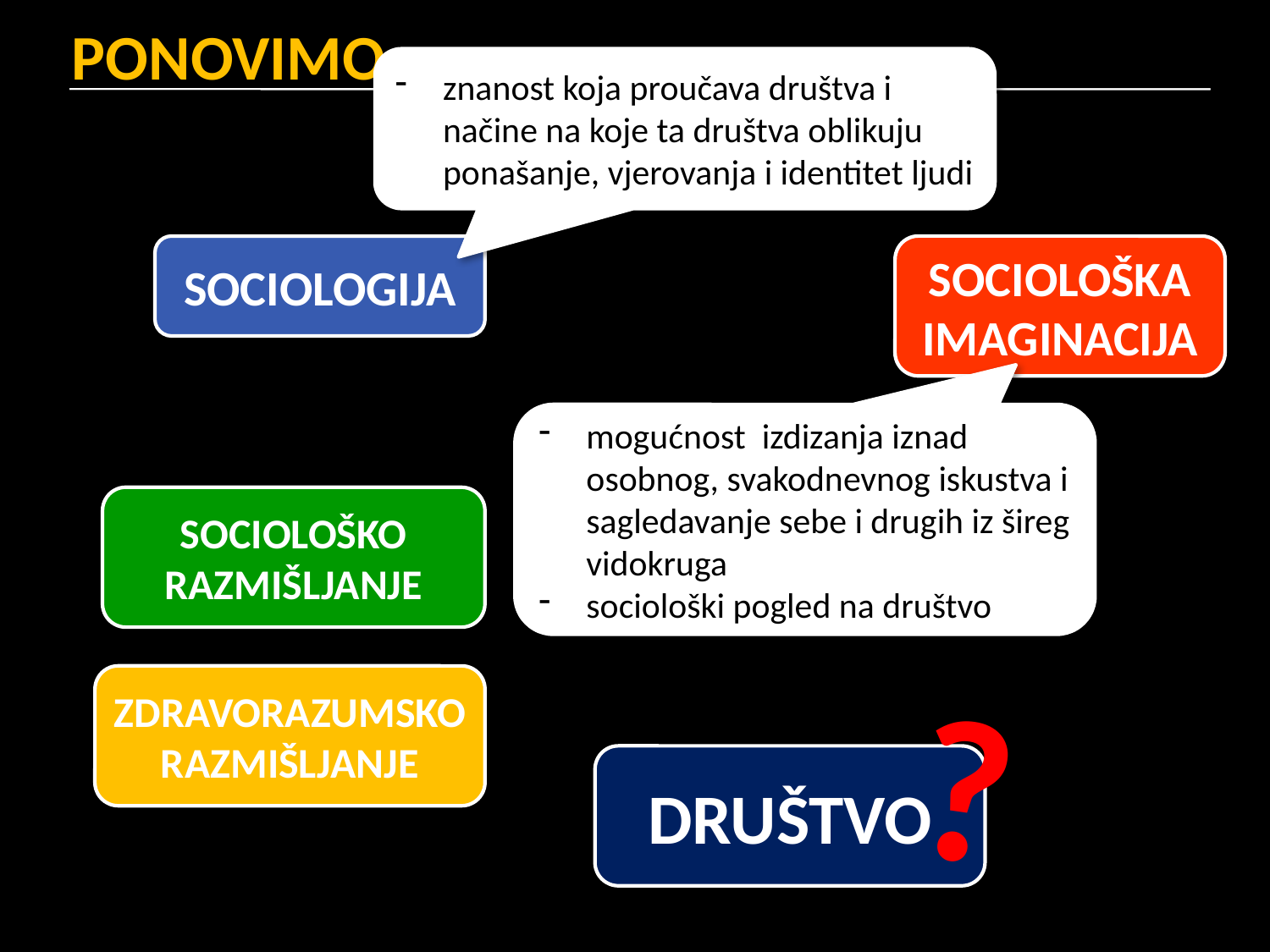

# PONOVIMO
znanost koja proučava društva i načine na koje ta društva oblikuju ponašanje, vjerovanja i identitet ljudi
SOCIOLOGIJA
SOCIOLOŠKA IMAGINACIJA
mogućnost  izdizanja iznad osobnog, svakodnevnog iskustva i sagledavanje sebe i drugih iz šireg vidokruga
sociološki pogled na društvo
SOCIOLOŠKO RAZMIŠLJANJE
?
ZDRAVORAZUMSKO RAZMIŠLJANJE
DRUŠTVO